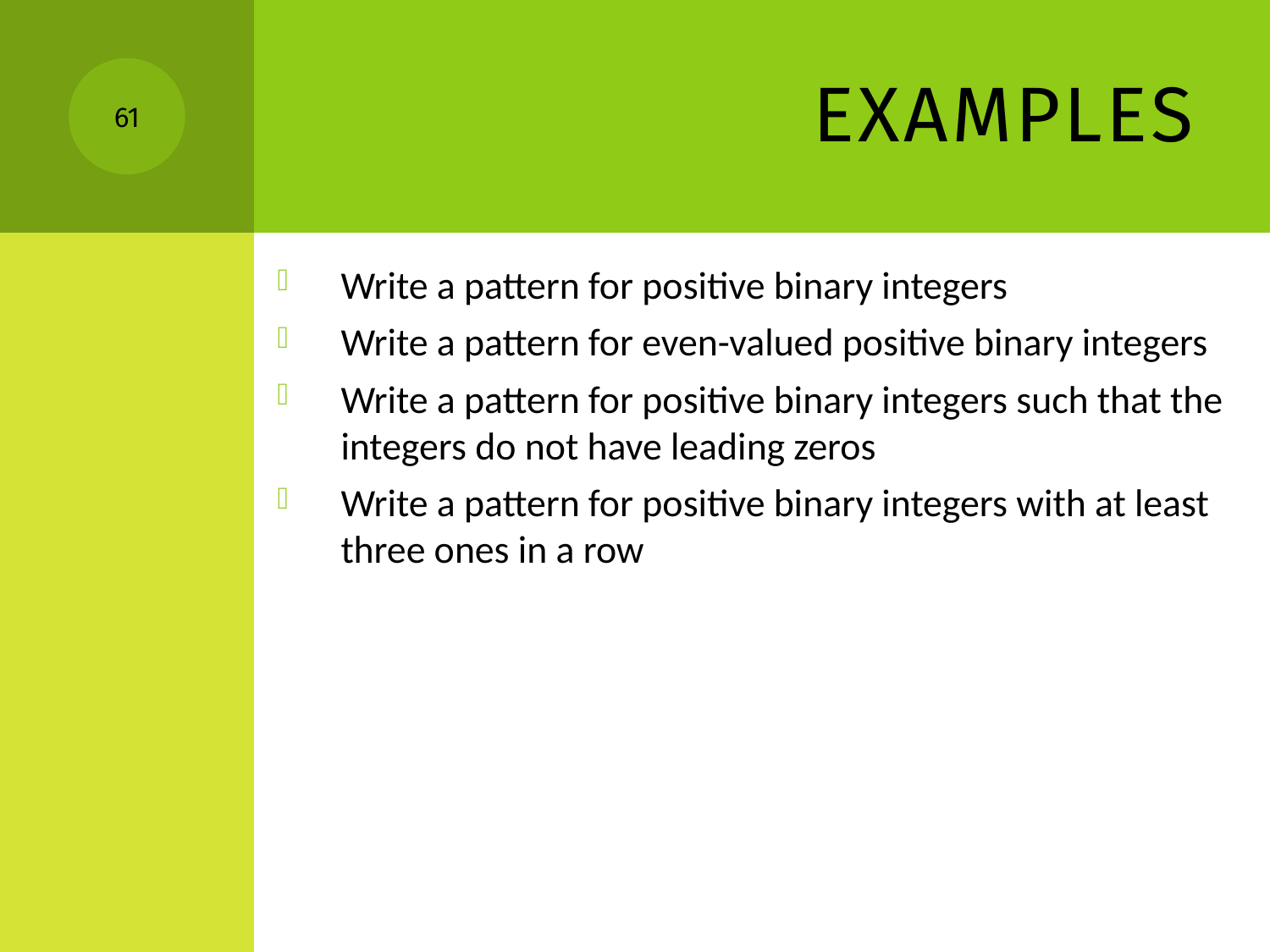

# Examples
61
Write a pattern for positive binary integers
Write a pattern for even-valued positive binary integers
Write a pattern for positive binary integers such that the integers do not have leading zeros
Write a pattern for positive binary integers with at least three ones in a row